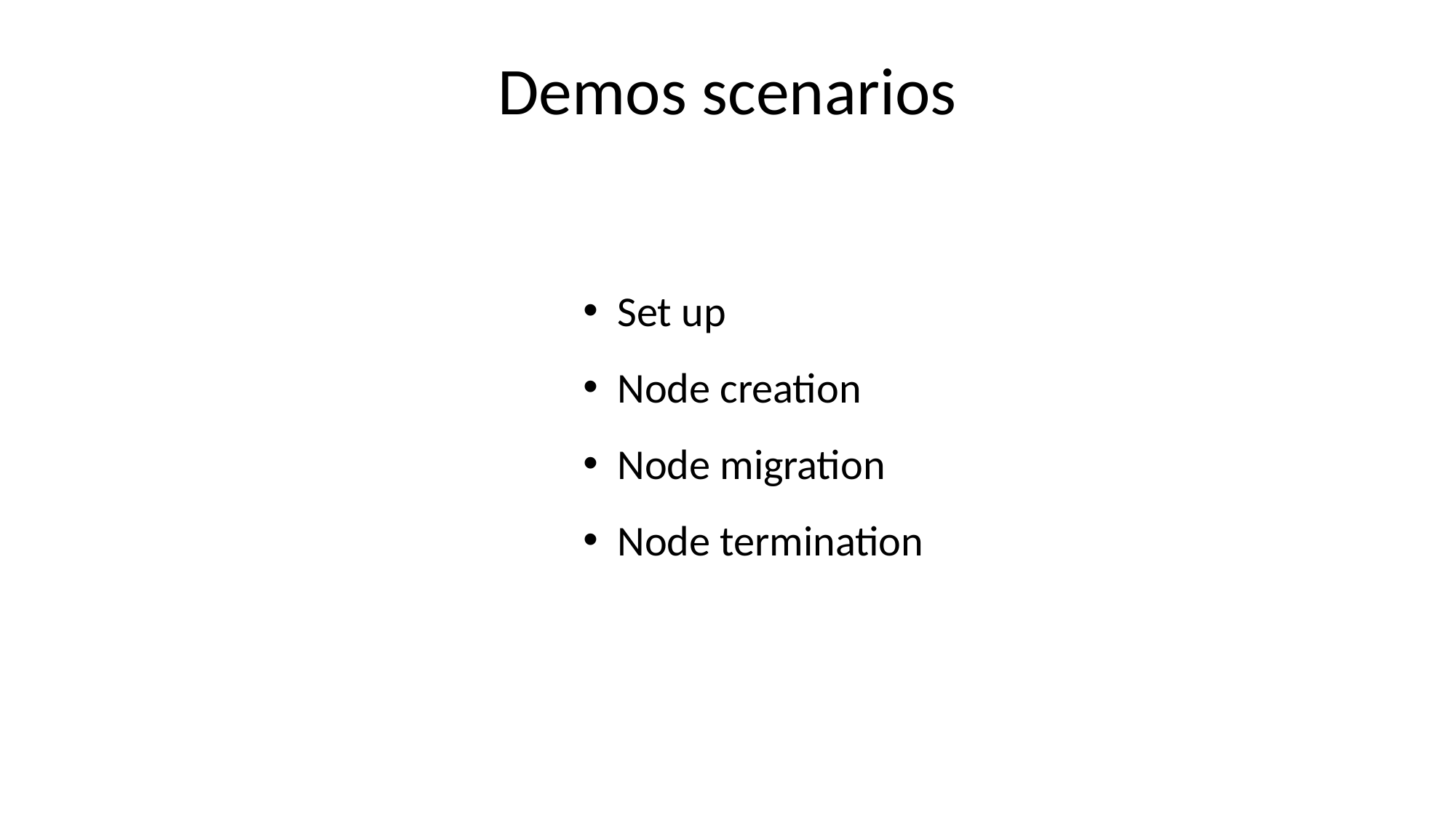

# Demos scenarios
Set up
Node creation
Node migration
Node termination